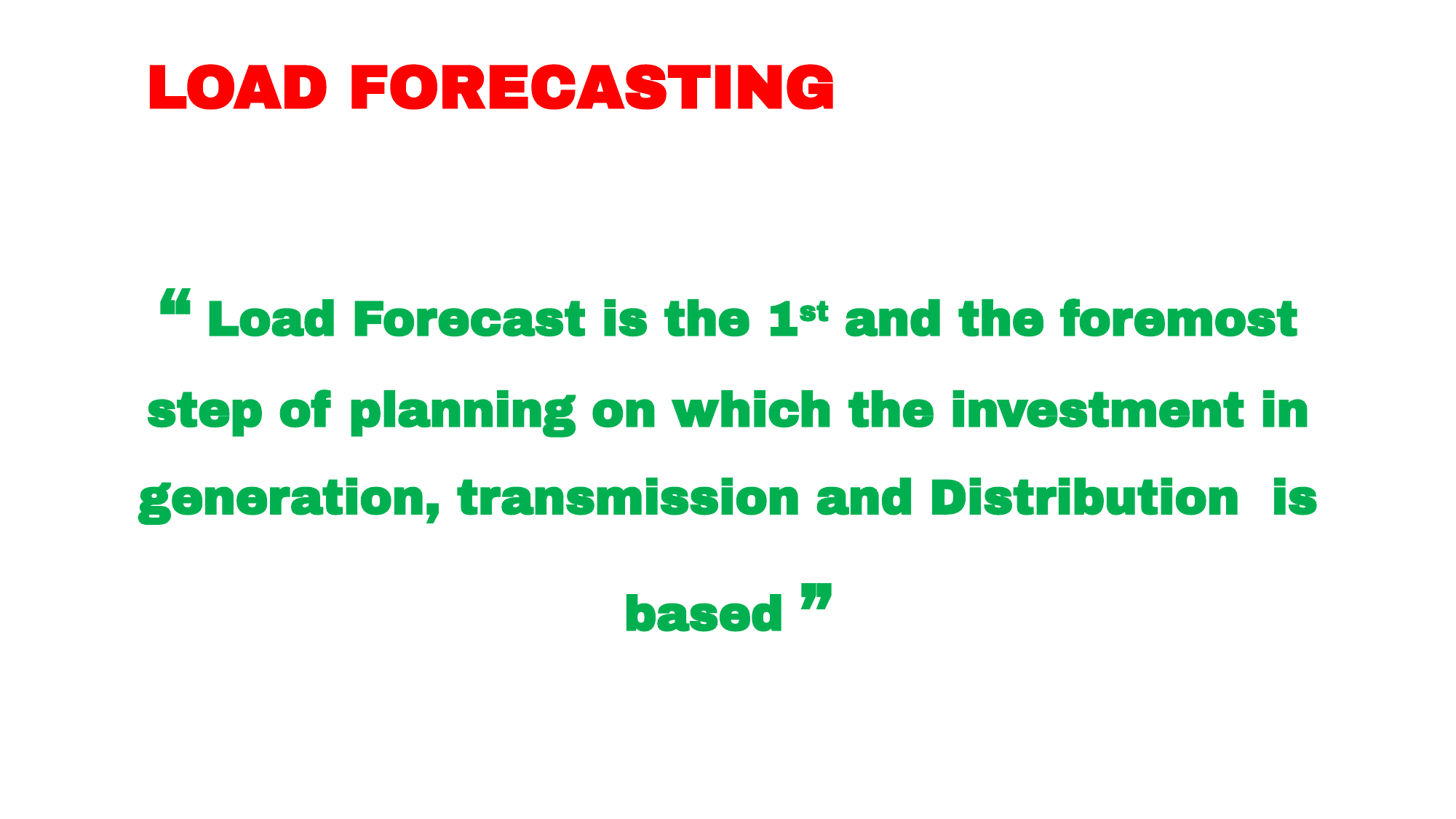

LOAD FORECASTING
“ Load Forecast is the 1st and the foremost step of planning on which the investment in generation, transmission and Distribution  is based ”